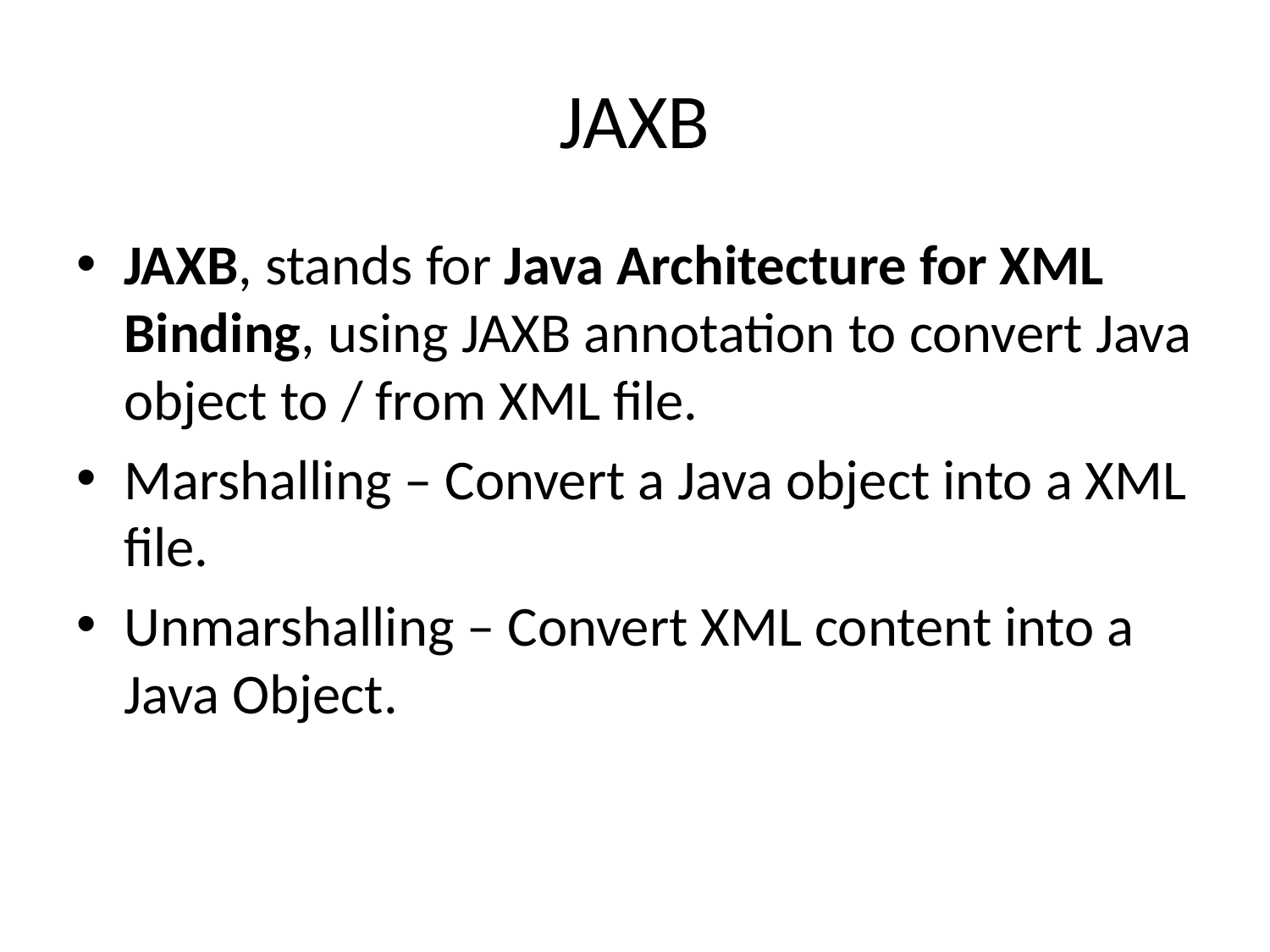

# JAXB
JAXB, stands for Java Architecture for XML Binding, using JAXB annotation to convert Java object to / from XML file.
Marshalling – Convert a Java object into a XML file.
Unmarshalling – Convert XML content into a Java Object.